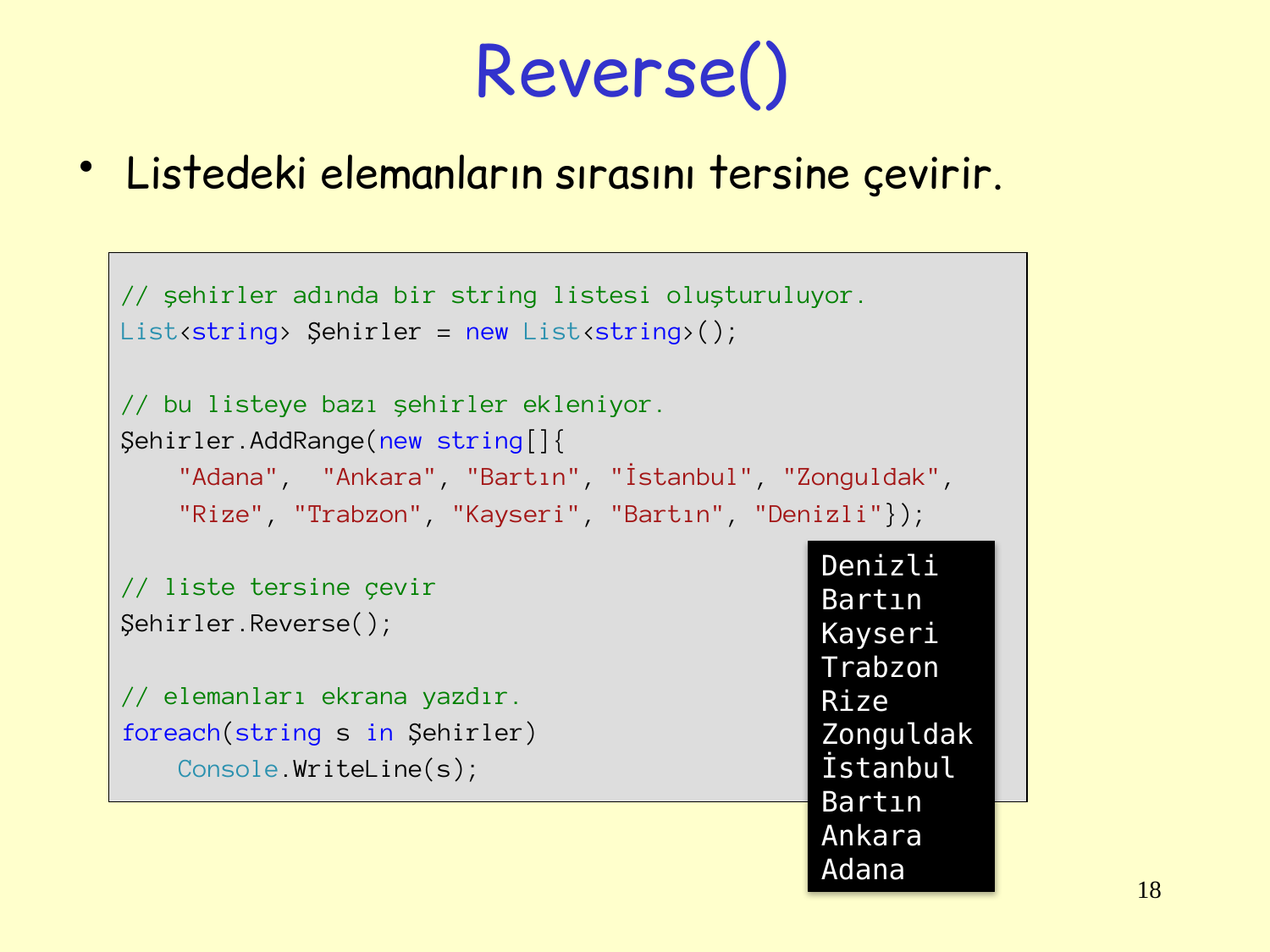

# Reverse()
Listedeki elemanların sırasını tersine çevirir.
// şehirler adında bir string listesi oluşturuluyor.
List<string> Şehirler = new List<string>();

// bu listeye bazı şehirler ekleniyor.
Şehirler.AddRange(new string[]{
    "Adana",  "Ankara", "Bartın", "İstanbul", "Zonguldak",
    "Rize", "Trabzon", "Kayseri", "Bartın", "Denizli"});

// liste tersine çevir
Şehirler.Reverse();

// elemanları ekrana yazdır.
foreach(string s in Şehirler)
    Console.WriteLine(s);
Denizli
Bartın
Kayseri
Trabzon
Rize
Zonguldak
İstanbul
Bartın
Ankara
Adana
18